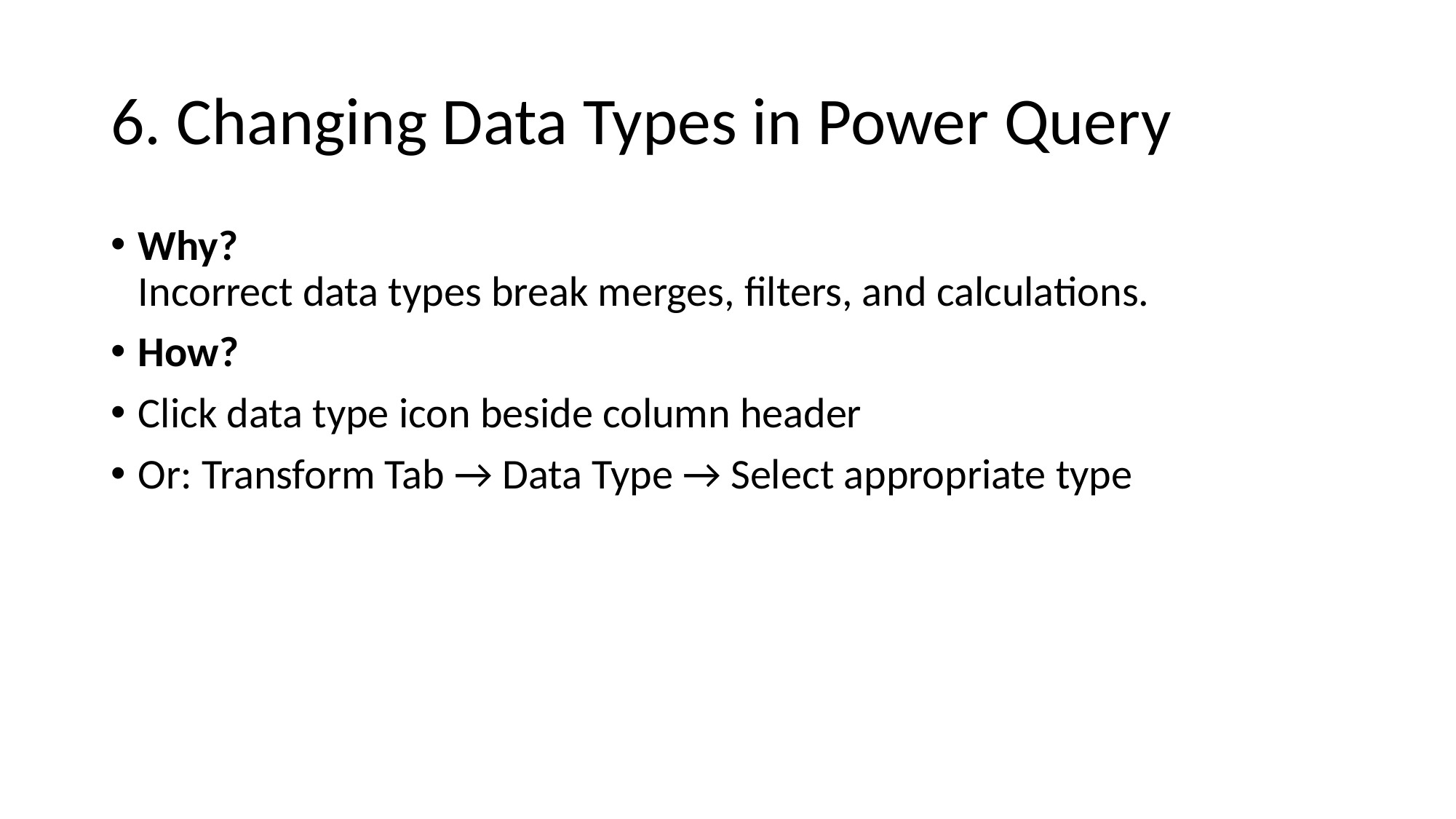

# 6. Changing Data Types in Power Query
Why?
Incorrect data types break merges, filters, and calculations.
How?
Click data type icon beside column header
Or: Transform Tab → Data Type → Select appropriate type